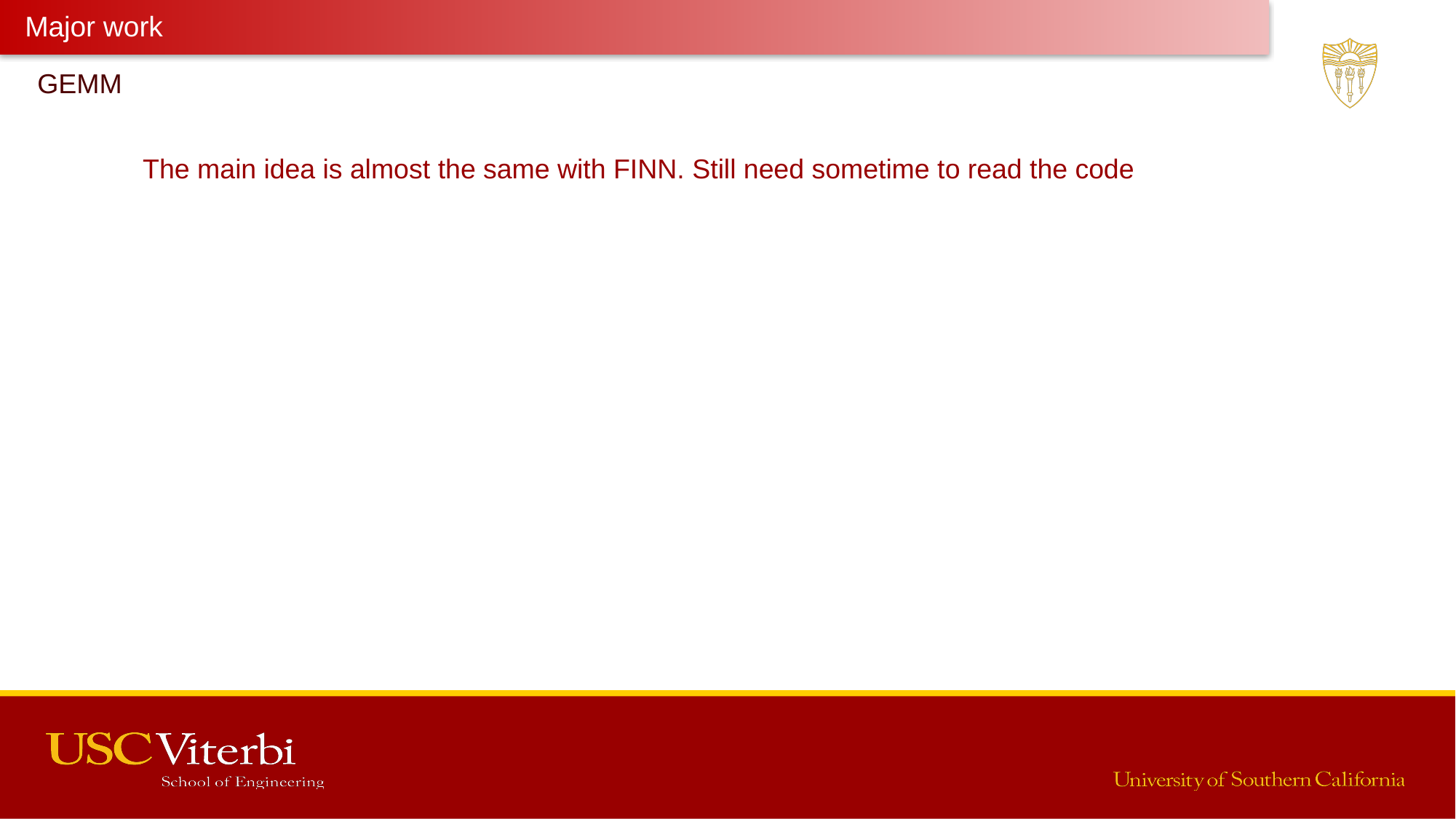

Major work

GEMM
The main idea is almost the same with FINN. Still need sometime to read the code